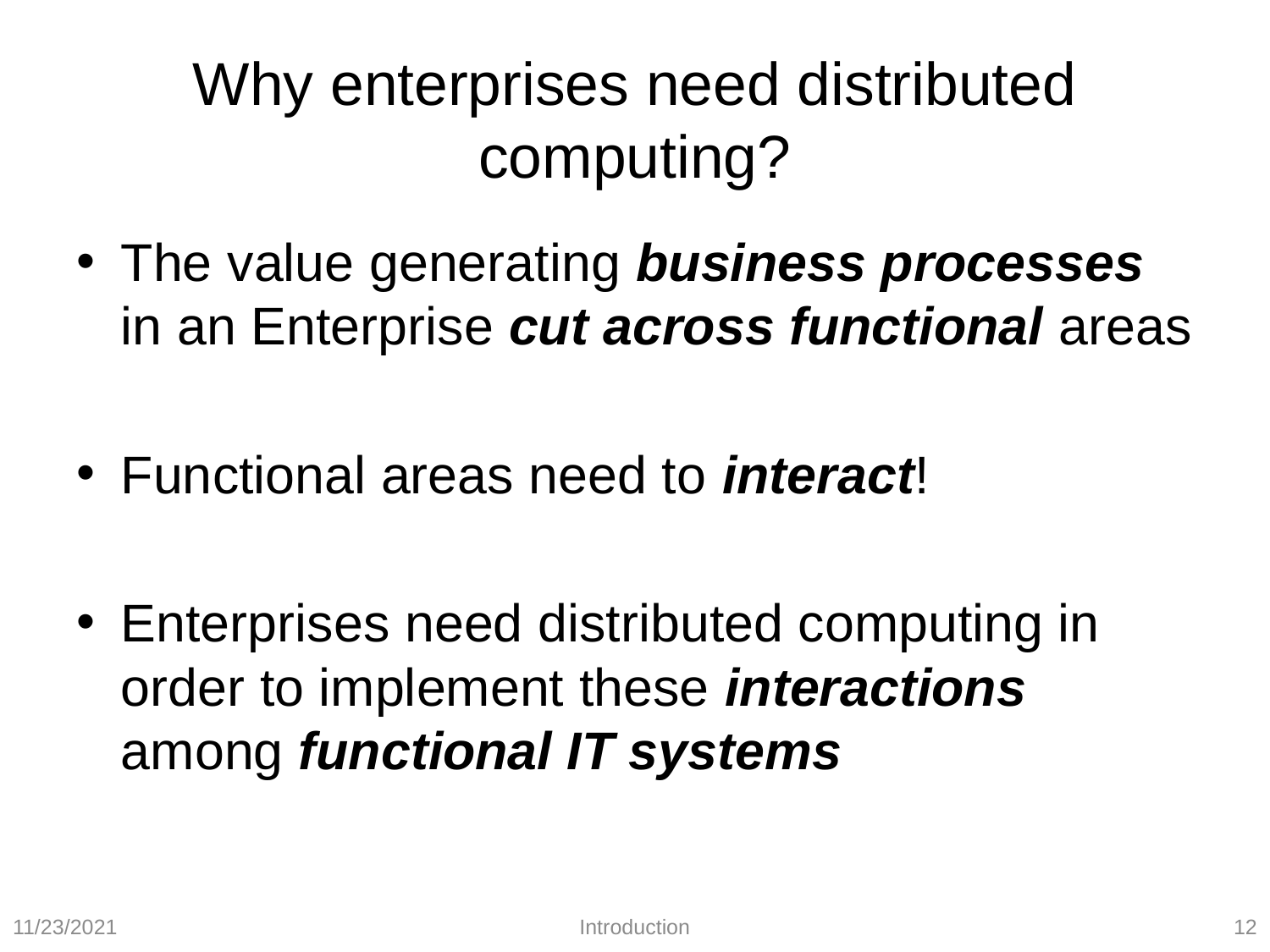

# Why enterprises need distributed computing?
The value generating business processes in an Enterprise cut across functional areas

Functional areas need to interact!

Enterprises need distributed computing in order to implement these interactions among functional IT systems
11/23/2021
12
Introduction